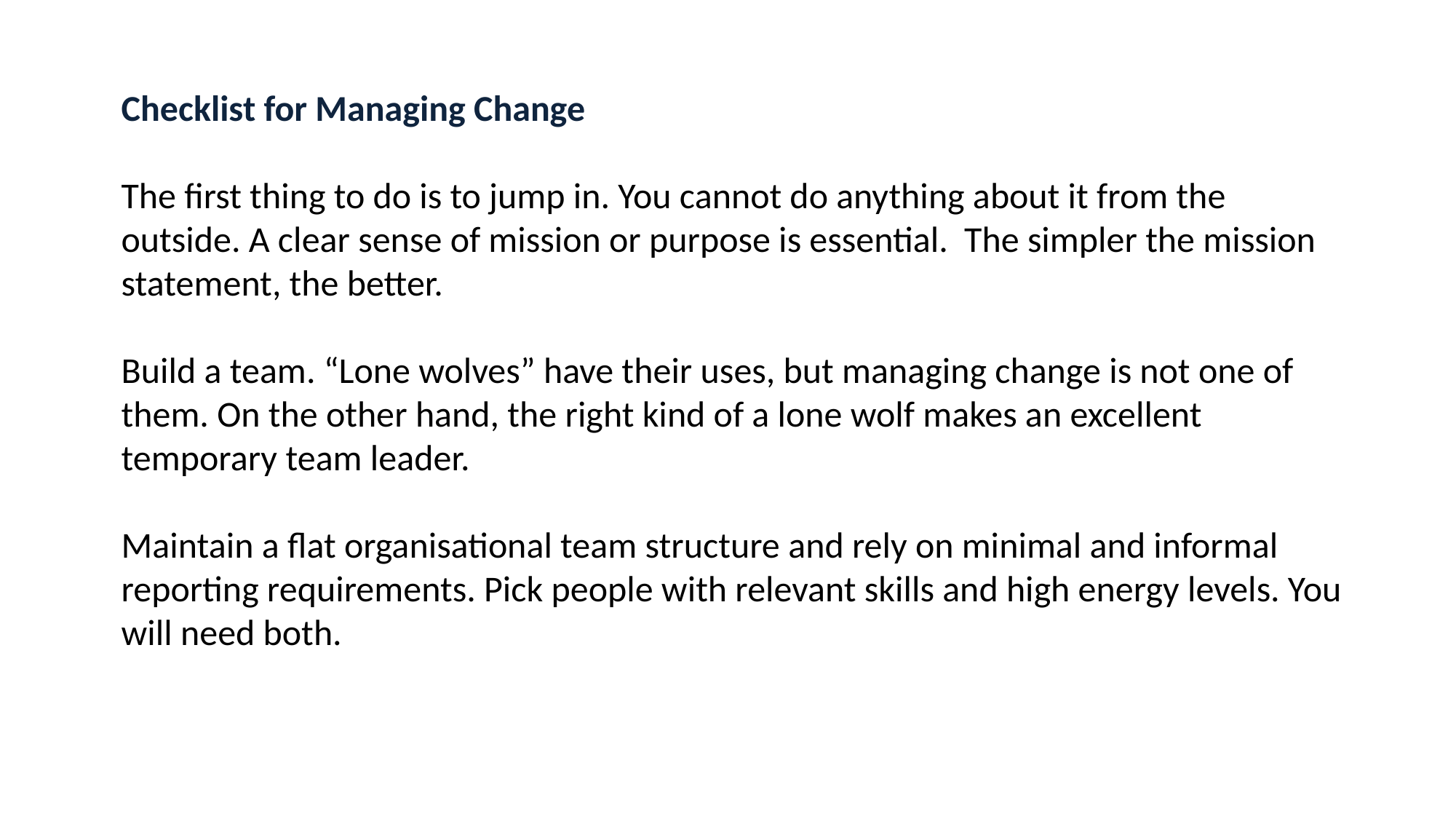

Checklist for Managing Change
The first thing to do is to jump in. You cannot do anything about it from the outside. A clear sense of mission or purpose is essential.  The simpler the mission statement, the better.

Build a team. “Lone wolves” have their uses, but managing change is not one of them. On the other hand, the right kind of a lone wolf makes an excellent temporary team leader.

Maintain a flat organisational team structure and rely on minimal and informal reporting requirements. Pick people with relevant skills and high energy levels. You will need both.